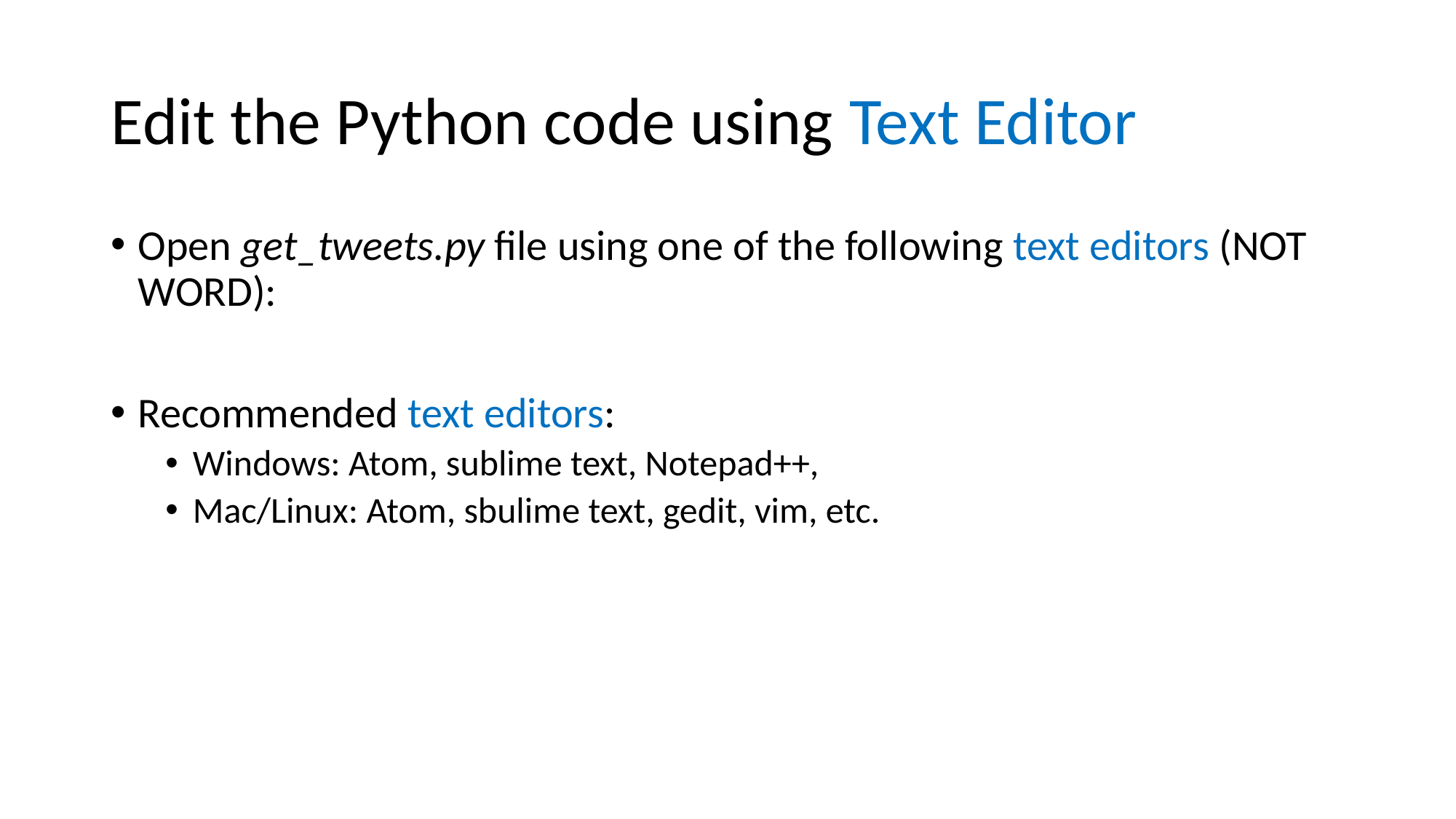

# Edit the Python code using Text Editor
Open get_tweets.py file using one of the following text editors (NOT WORD):

Recommended text editors:
Windows: Atom, sublime text, Notepad++,
Mac/Linux: Atom, sbulime text, gedit, vim, etc.